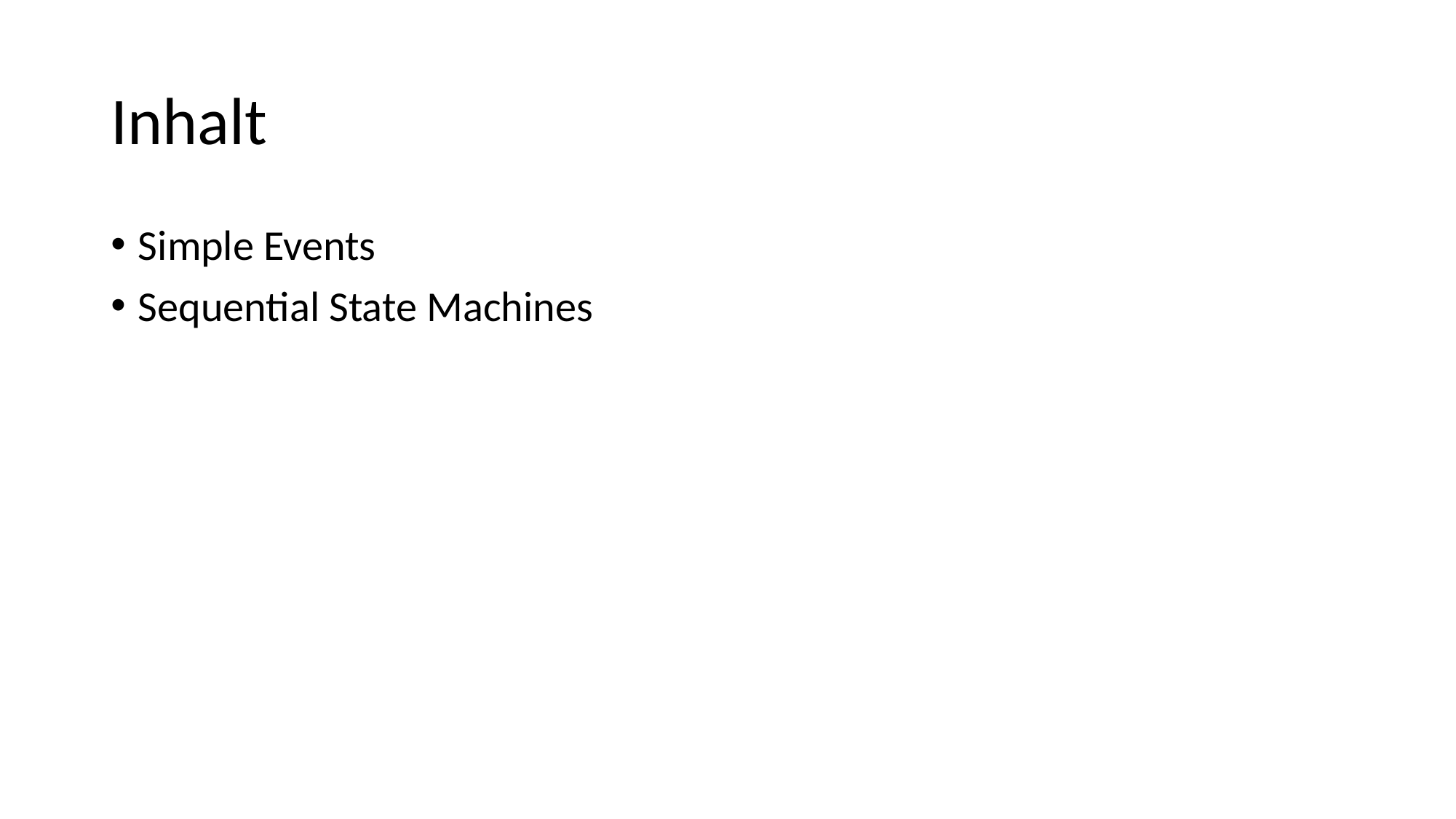

# Inhalt
Simple Events
Sequential State Machines